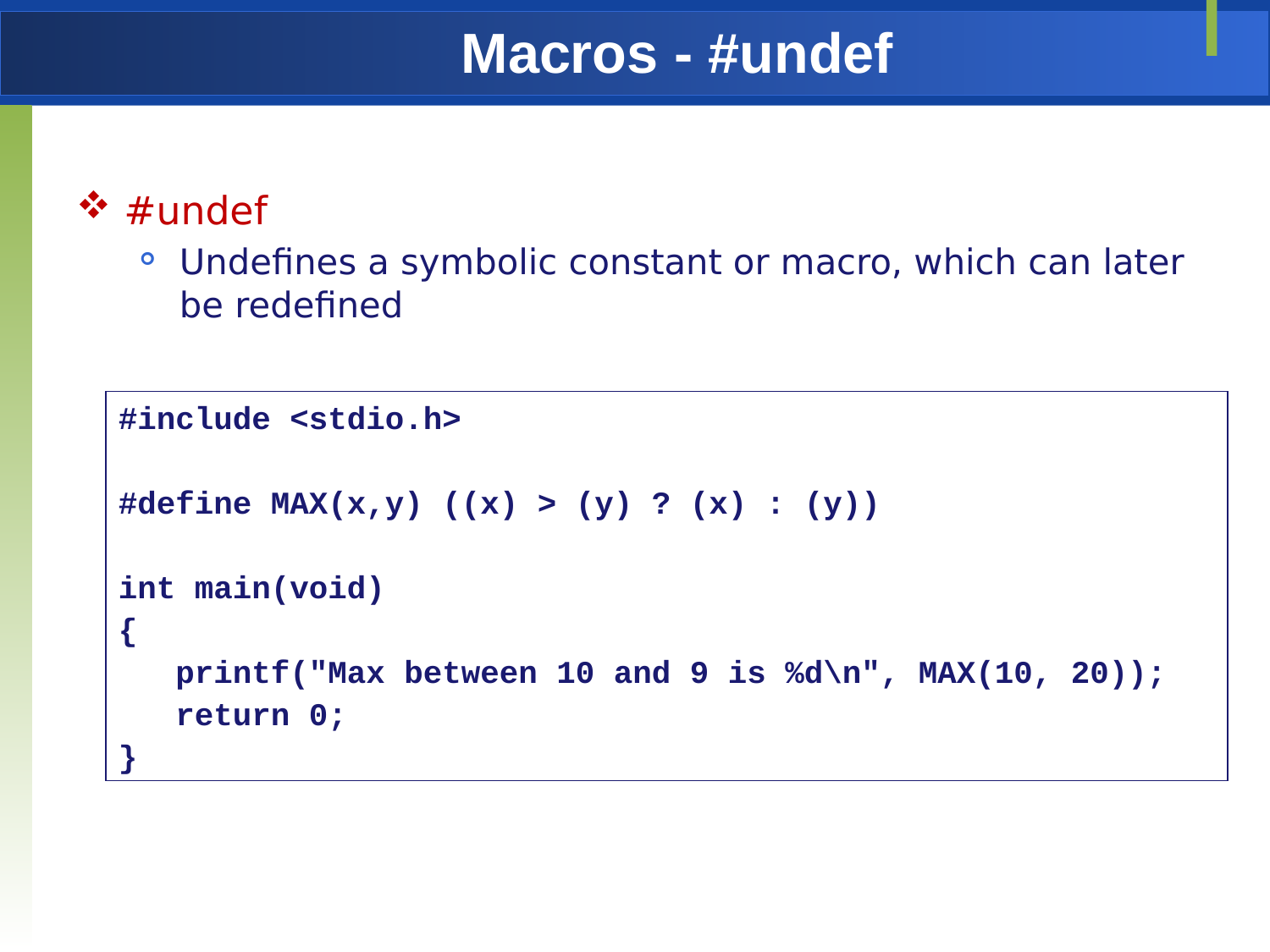

# Macros - #undef
#undef
Undefines a symbolic constant or macro, which can later be redefined

#include <stdio.h>

#define MAX(x,y) ((x) > (y) ? (x) : (y))

int main(void)
{
   printf("Max between 10 and 9 is %d\n", MAX(10, 20));
   return 0;
}